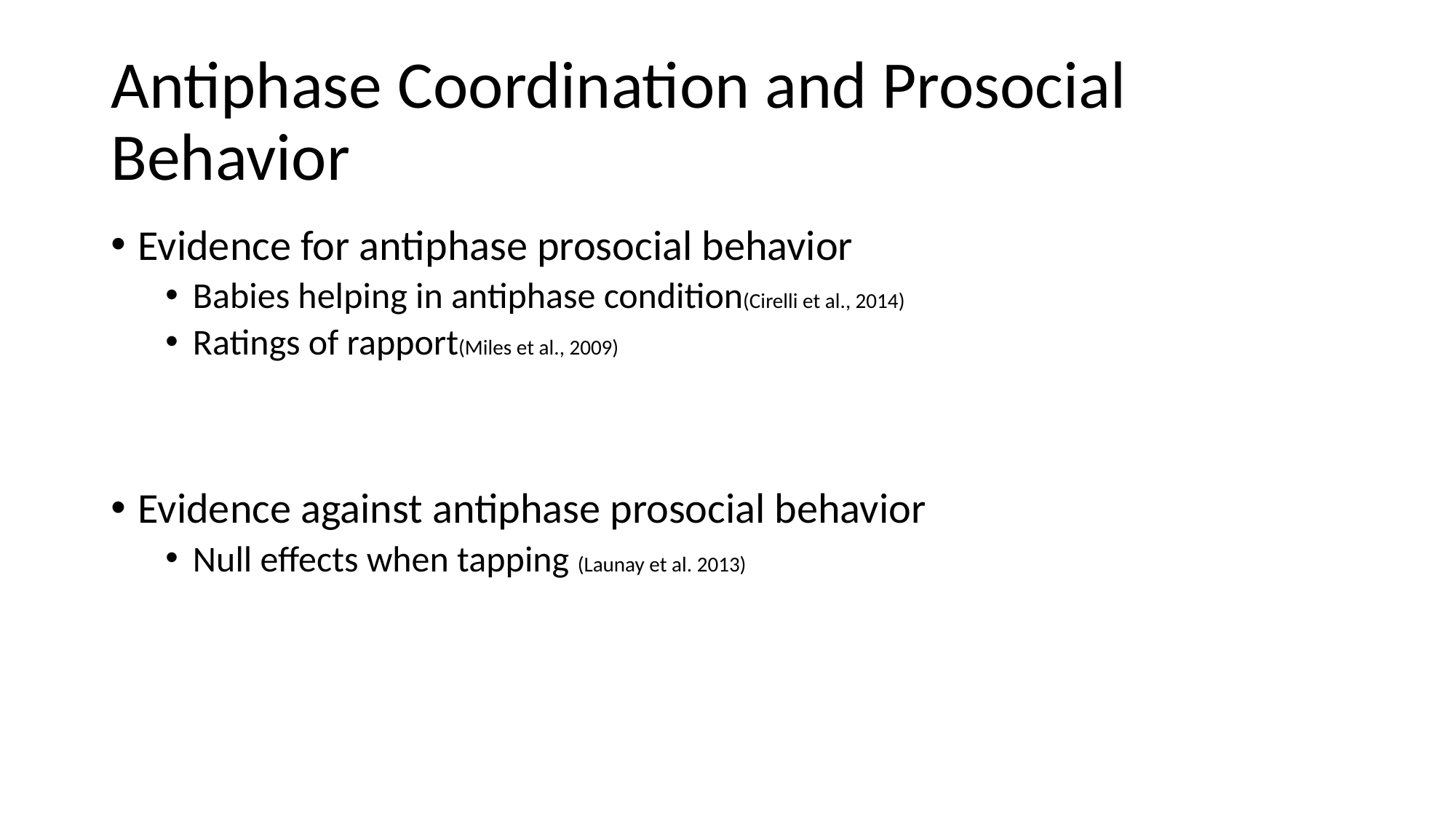

# Antiphase Coordination and Prosocial Behavior
Evidence for antiphase prosocial behavior
Babies helping in antiphase condition(Cirelli et al., 2014)
Ratings of rapport(Miles et al., 2009)

Evidence against antiphase prosocial behavior
Null effects when tapping (Launay et al. 2013)